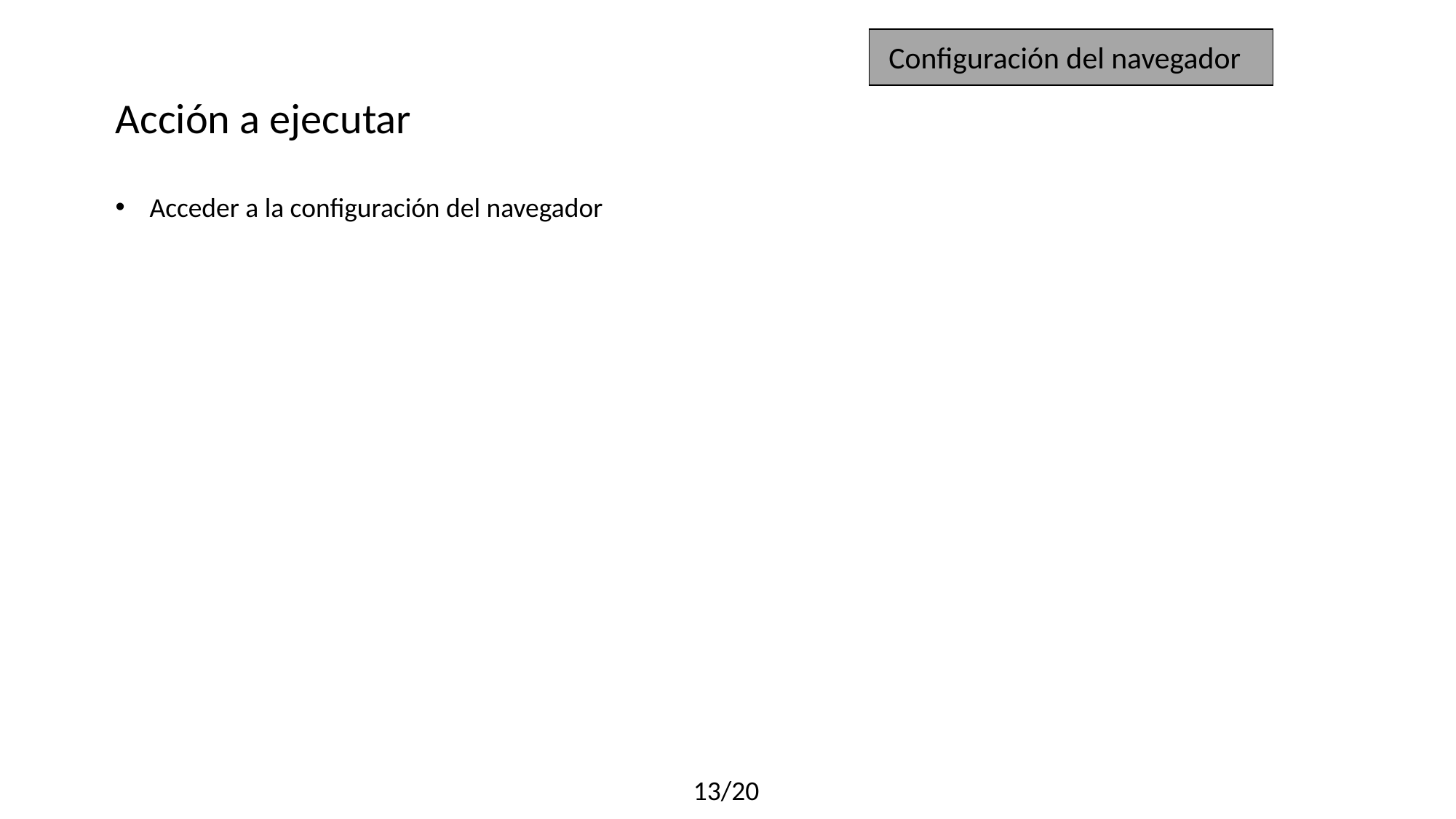

Configuración del navegador
Acción a ejecutar

Acceder a la configuración del navegador
13/20